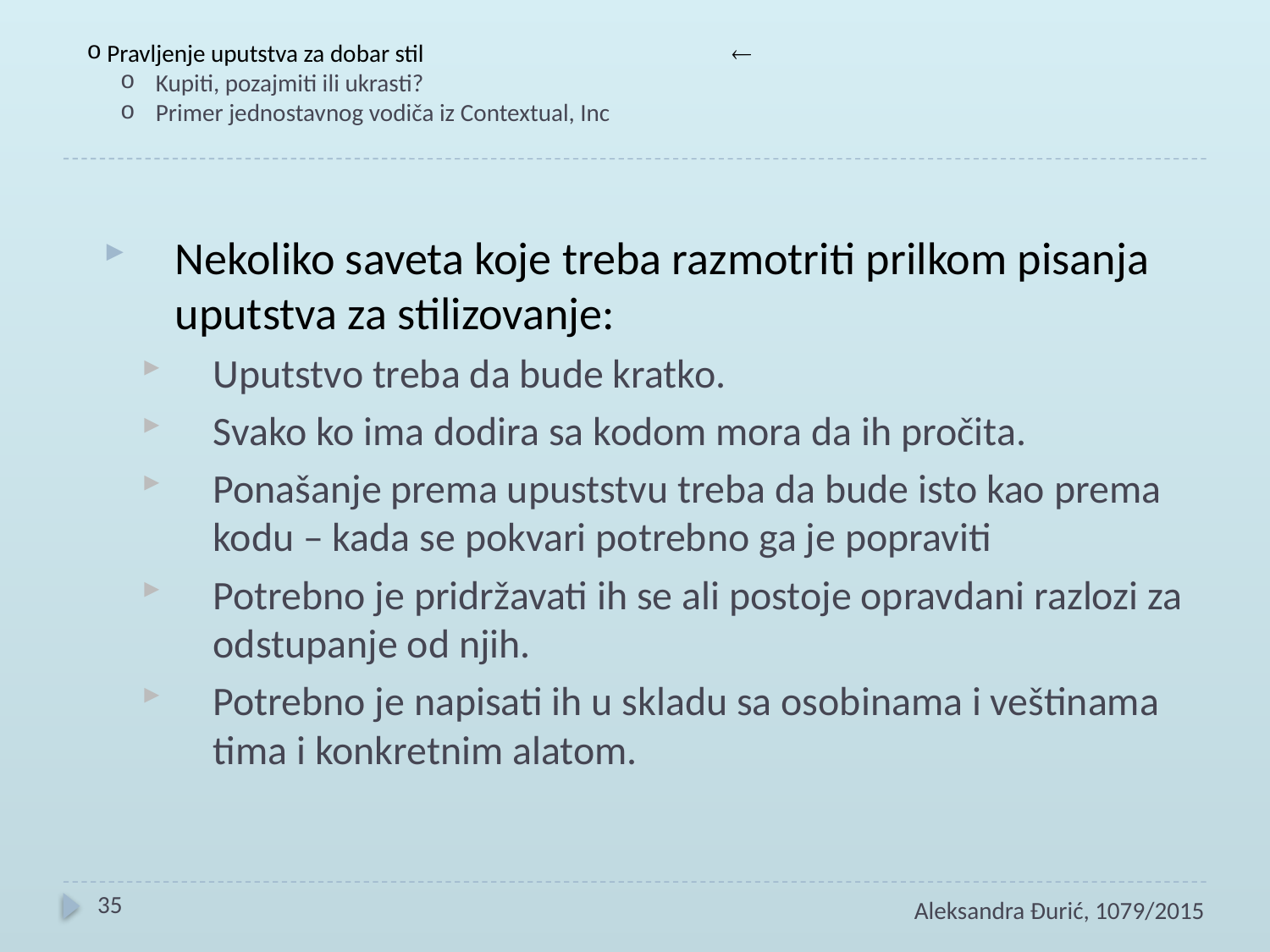

Pravljenje uputstva za dobar stil
 Kupiti, pozajmiti ili ukrasti?
 Primer jednostavnog vodiča iz Contextual, Inc
←
Nekoliko saveta koje treba razmotriti prilkom pisanja uputstva za stilizovanje:
Uputstvo treba da bude kratko.
Svako ko ima dodira sa kodom mora da ih pročita.
Ponašanje prema upuststvu treba da bude isto kao prema kodu – kada se pokvari potrebno ga je popraviti
Potrebno je pridržavati ih se ali postoje opravdani razlozi za odstupanje od njih.
Potrebno je napisati ih u skladu sa osobinama i veštinama tima i konkretnim alatom.

35
Aleksandra Đurić, 1079/2015